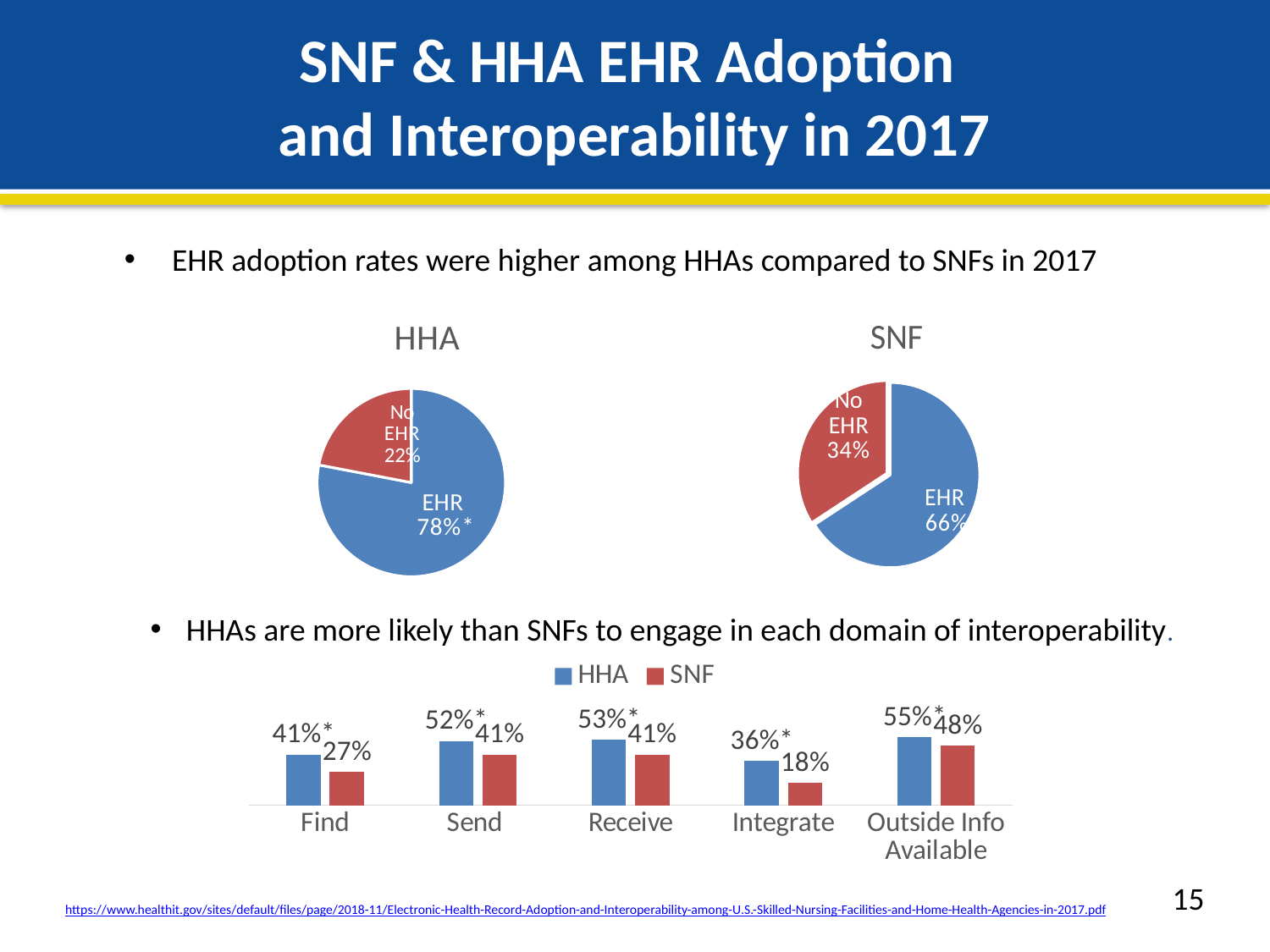

# SNF & HHA EHR Adoption and Interoperability in 2017
EHR adoption rates were higher among HHAs compared to SNFs in 2017

### Chart:

| Category | SNF |
|---|---|
| Yes | 0.66 |
| No | 0.34 |

### Chart: HHA

| Category | HHA |
|---|---|
| Yes | 0.78 |
| No | 0.22 |
HHAs are more likely than SNFs to engage in each domain of interoperability.

### Chart

| Category | HHA | SNF |
|---|---|---|
| Find | 0.41 | 0.27 |
| Send  | 0.52 | 0.41 |
| Receive | 0.53 | 0.41 |
| Integrate | 0.36 | 0.18 |
| Outside Info Available | 0.55 | 0.48 |
15
https://www.healthit.gov/sites/default/files/page/2018-11/Electronic-Health-Record-Adoption-and-Interoperability-among-U.S.-Skilled-Nursing-Facilities-and-Home-Health-Agencies-in-2017.pdf